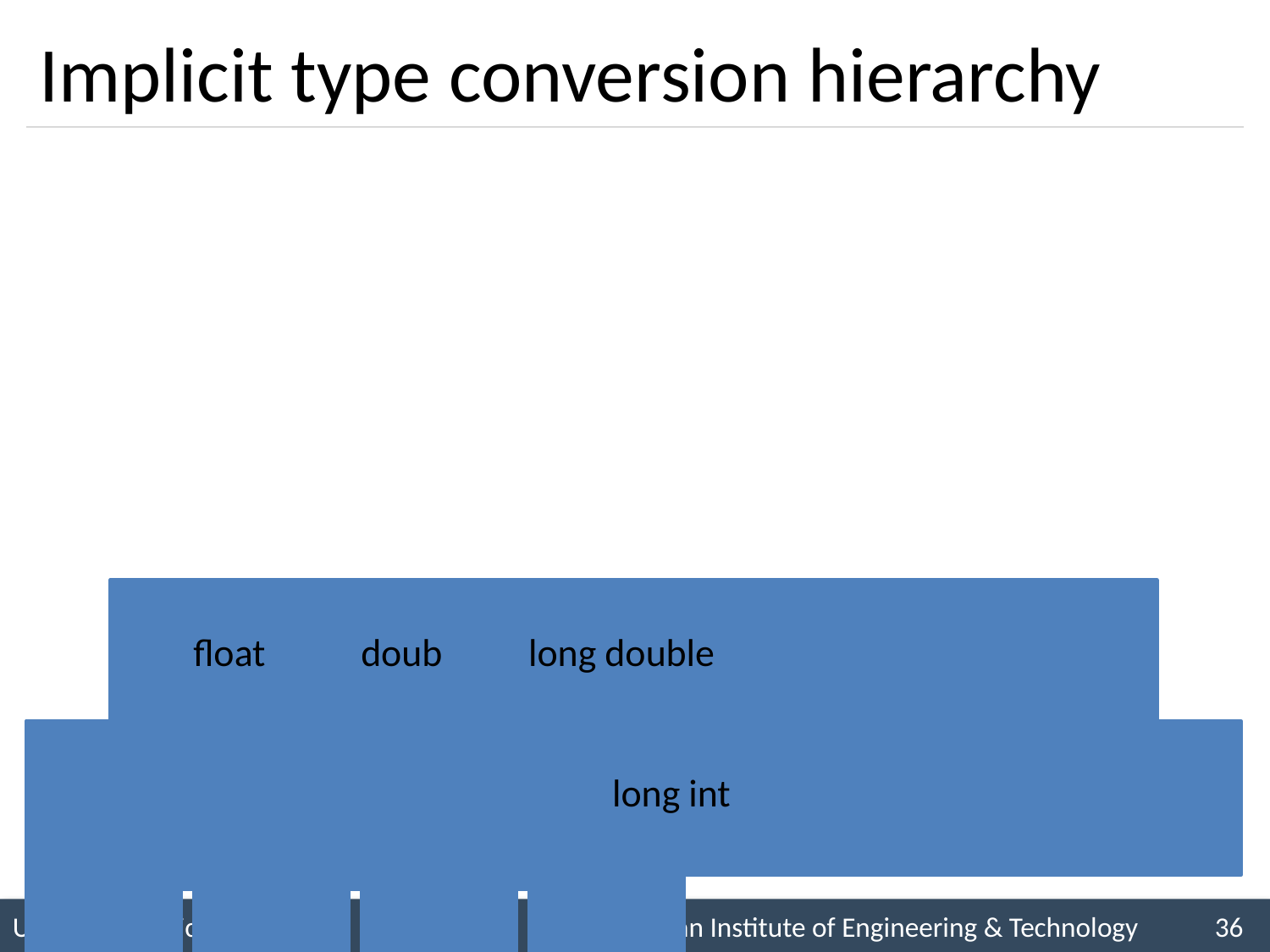

# Implicit type conversion hierarchy
char
int
unsigned int
long int
float
double
long double